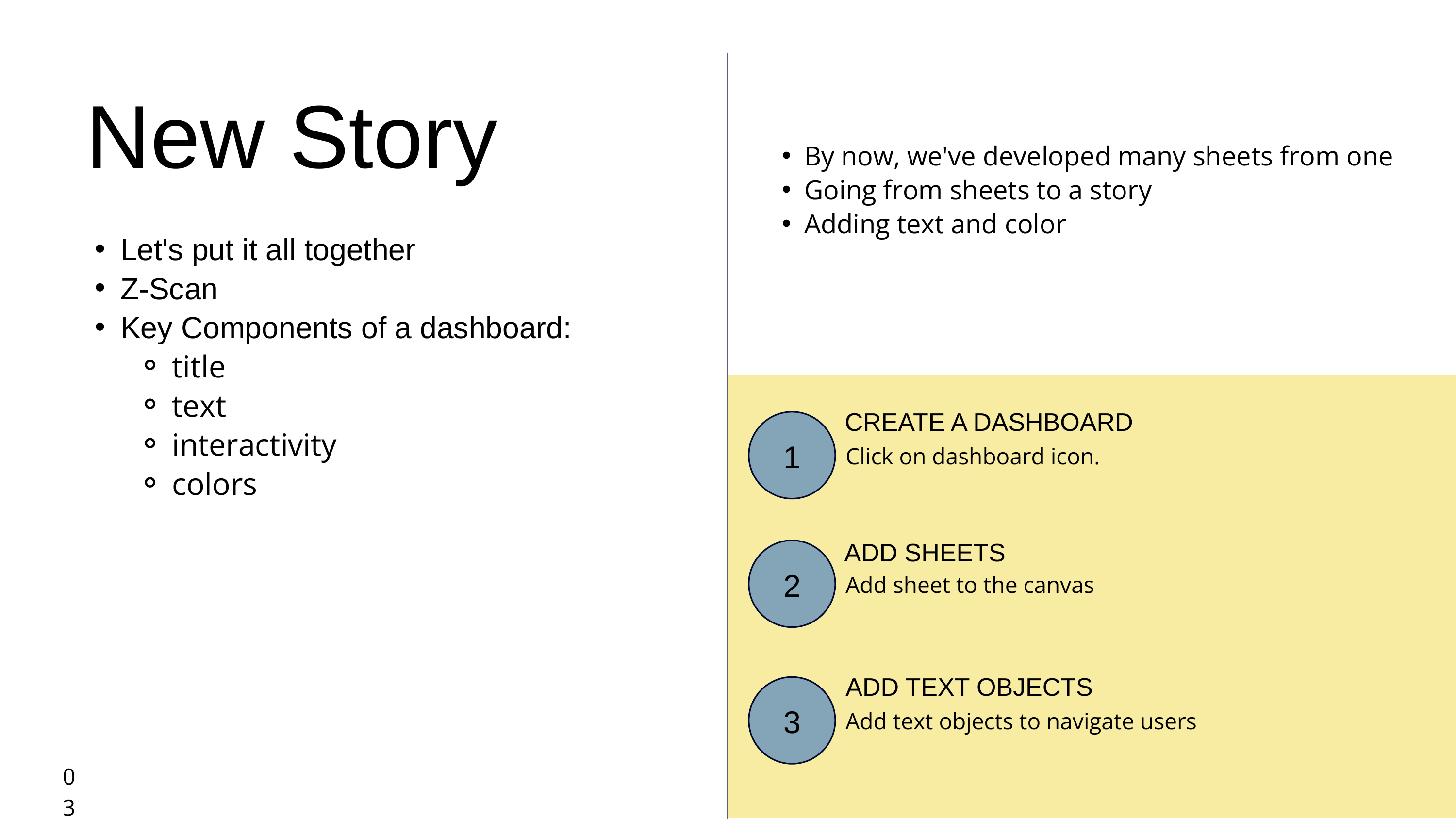

New Story
Let's put it all together
Z-Scan
Key Components of a dashboard:
title
text
interactivity
colors

By now, we've developed many sheets from one
Going from sheets to a story
Adding text and color

CREATE A DASHBOARD

1
Click on dashboard icon.
ADD SHEETS

2
Add sheet to the canvas
ADD TEXT OBJECTS

3
Add text objects to navigate users
03